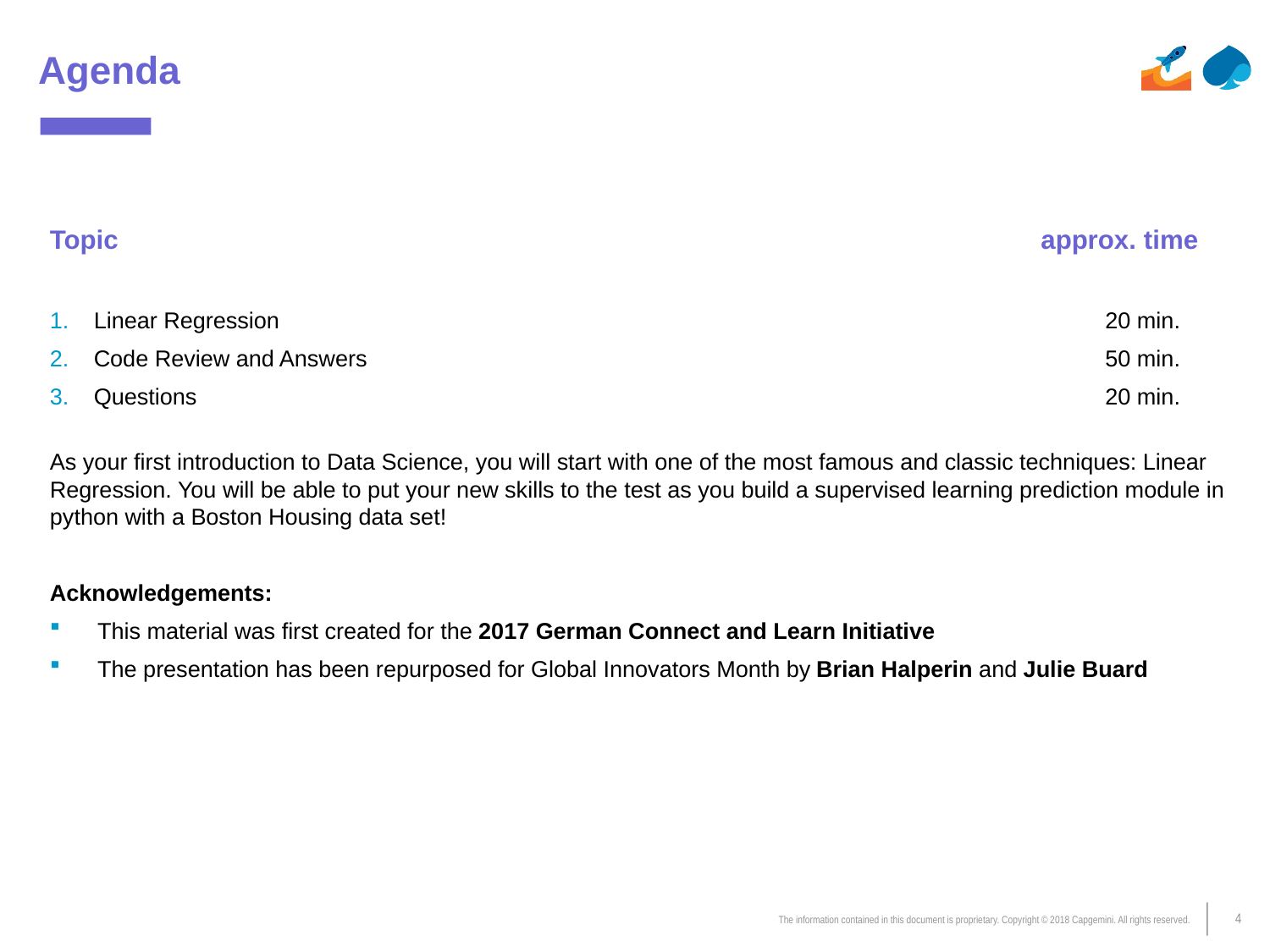

# Agenda
Topic                                                                                                                             approx. time
Linear Regression	20 min.
Code Review and Answers 	50 min.
Questions 	20 min.
As your first introduction to Data Science, you will start with one of the most famous and classic techniques: Linear Regression. You will be able to put your new skills to the test as you build a supervised learning prediction module in python with a Boston Housing data set!

Acknowledgements:
This material was first created for the 2017 German Connect and Learn Initiative
The presentation has been repurposed for Global Innovators Month by Brian Halperin and Julie Buard